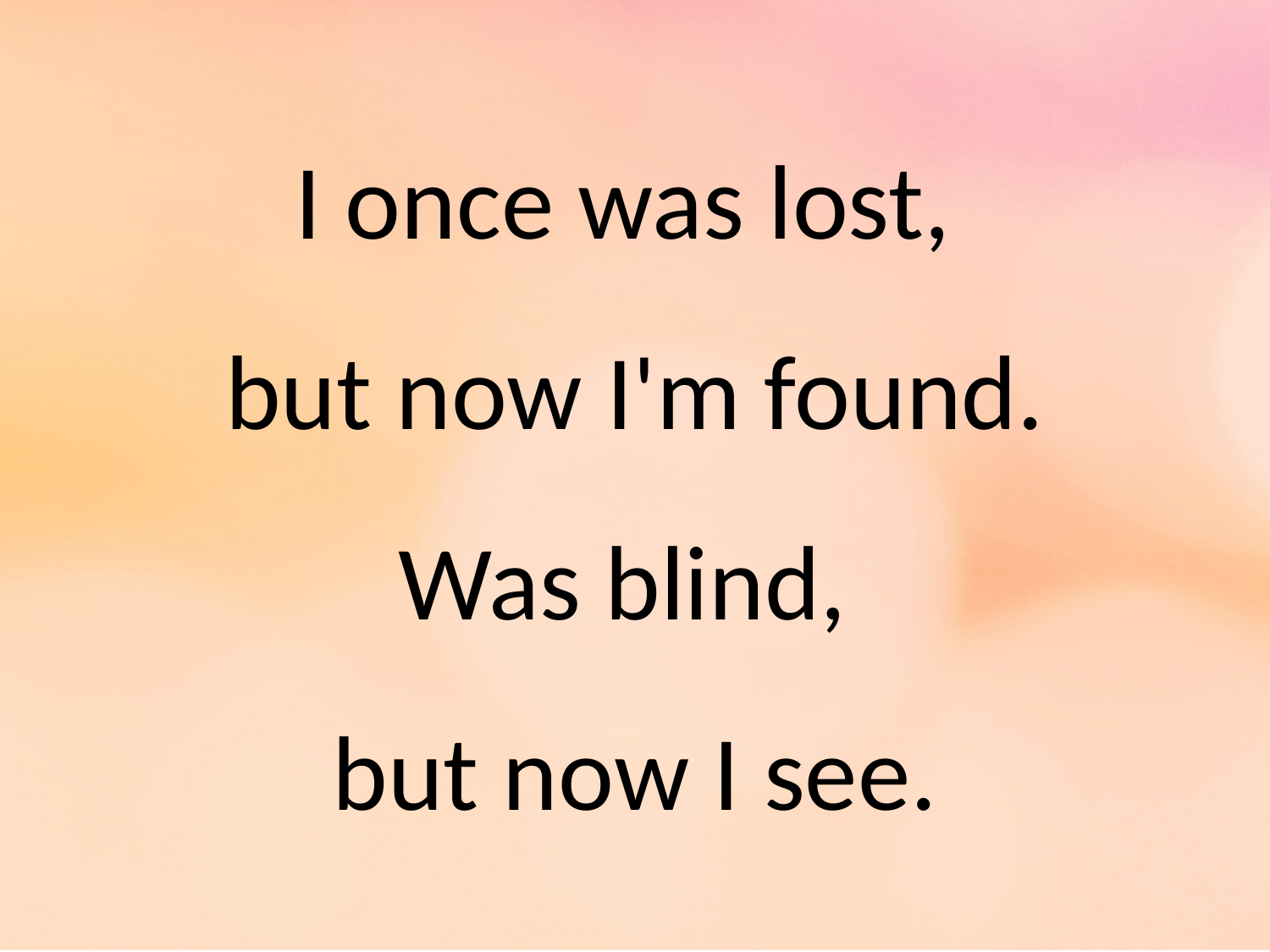

I once was lost,
but now I'm found. Was blind,
but now I see.